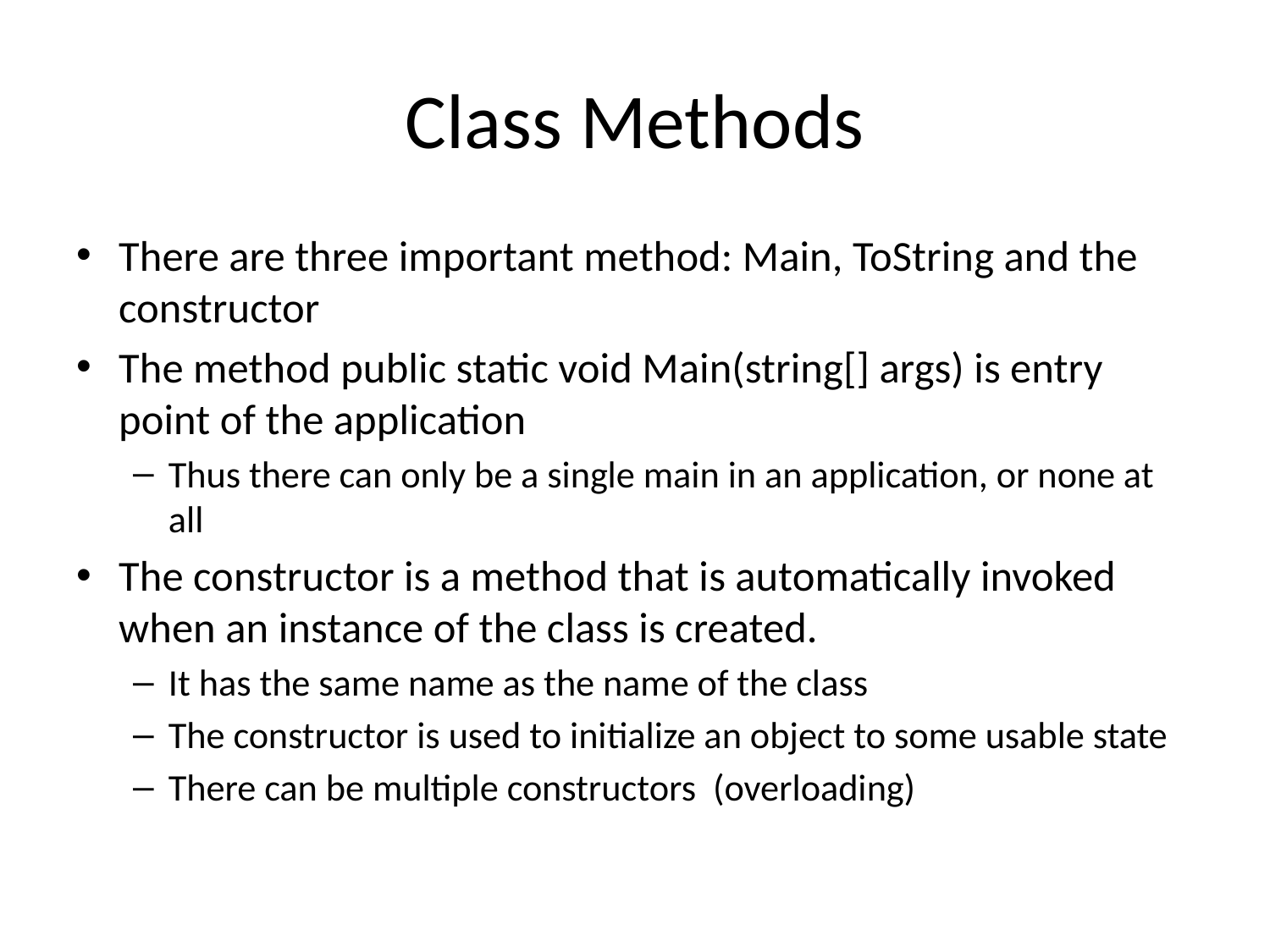

# Class Methods
There are three important method: Main, ToString and the constructor
The method public static void Main(string[] args) is entry point of the application
Thus there can only be a single main in an application, or none at all
The constructor is a method that is automatically invoked when an instance of the class is created.
It has the same name as the name of the class
The constructor is used to initialize an object to some usable state
There can be multiple constructors  (overloading)